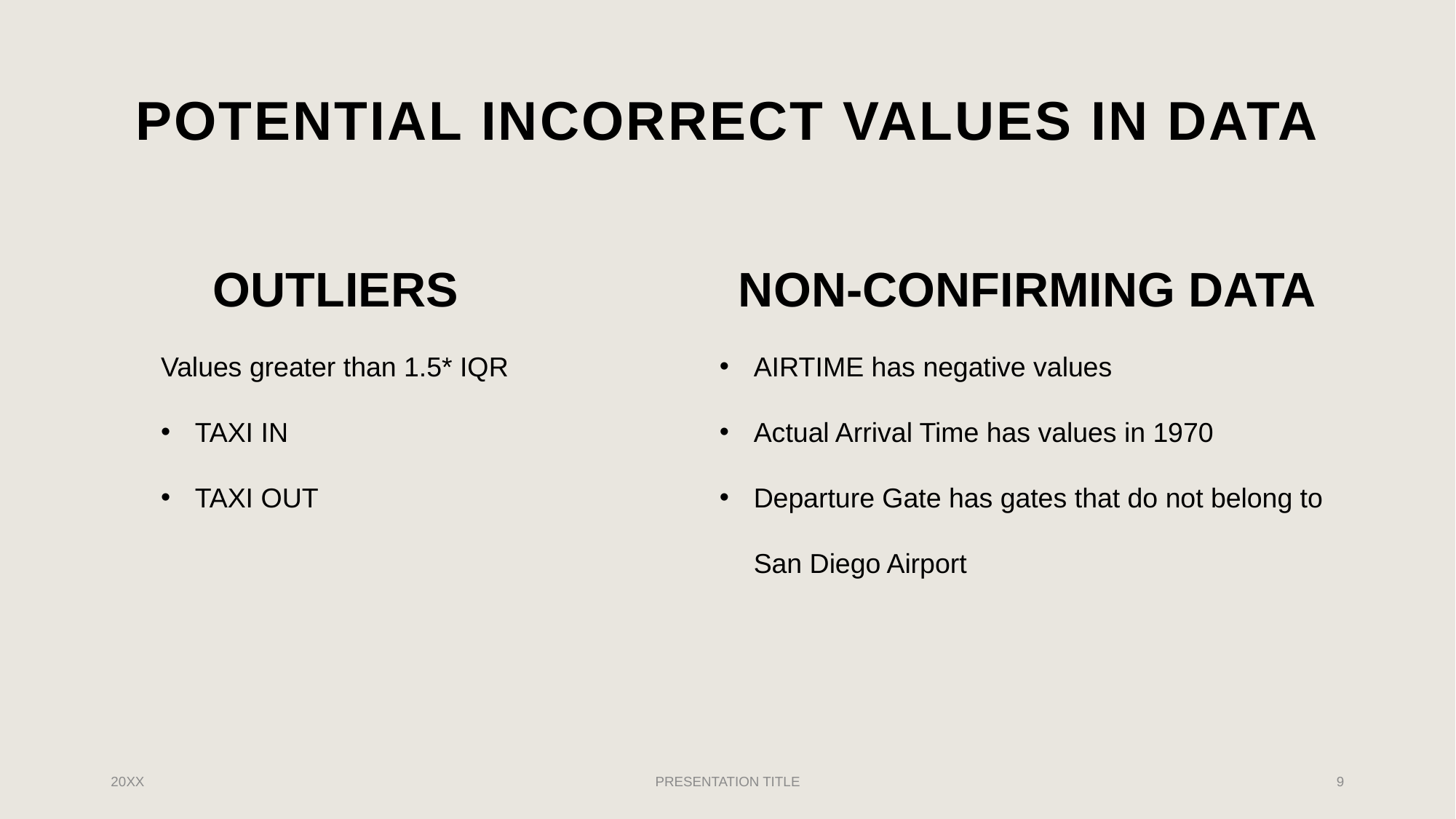

# POTENTIAL INCORRECT VALUES in DATA
NON-CONFIRMING DATA
AIRTIME has negative values
Actual Arrival Time has values in 1970
Departure Gate has gates that do not belong to San Diego Airport

OUTLIERS
Values greater than 1.5* IQR
TAXI IN
TAXI OUT

20XX
PRESENTATION TITLE
9